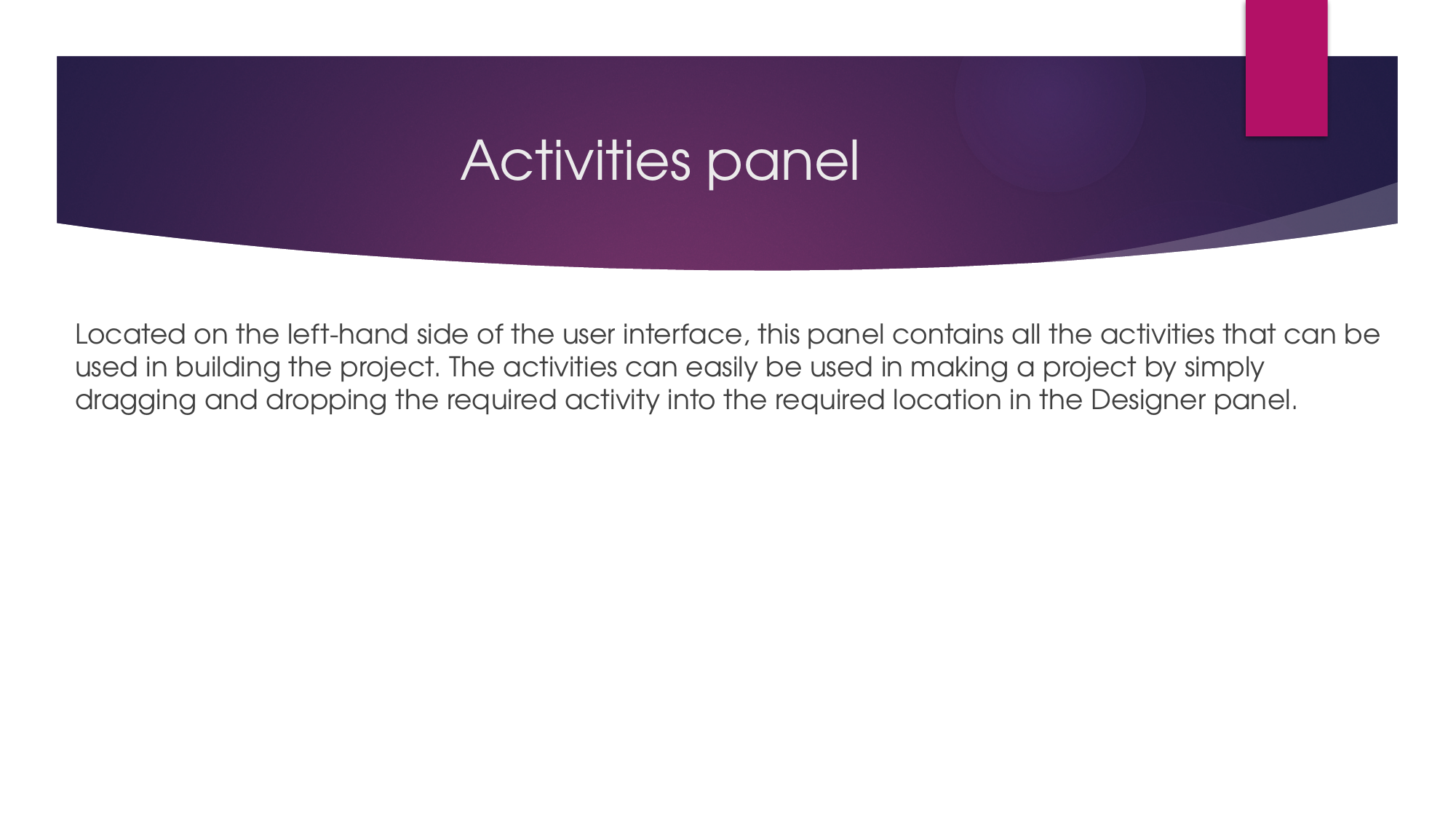

# Activities panel
Located on the left-hand side of the user interface, this panel contains all the activities that can be used in building the project. The activities can easily be used in making a project by simply dragging and dropping the required activity into the required location in the Designer panel.